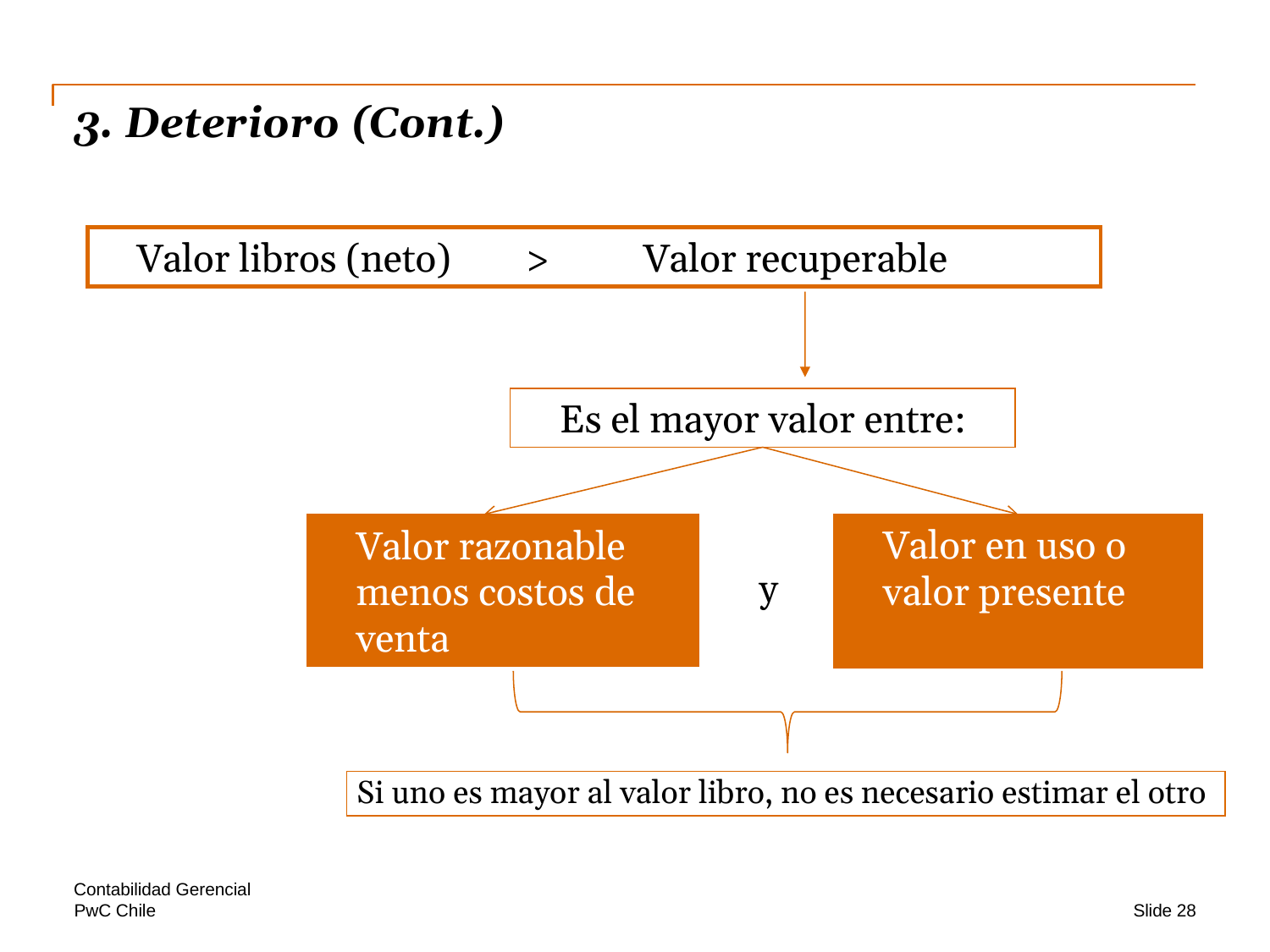

# 3. Deterioro (Cont.)
	Valor libros (neto)        >          Valor recuperable

Es el mayor valor entre:
Es el mayor valor entre:

	Valor en uso o valor presente
	Valor razonable menos costos de venta
	y
	y
Si uno es mayor al valor libro, no es necesario estimar el otro
Contabilidad Gerencial
Slide 28